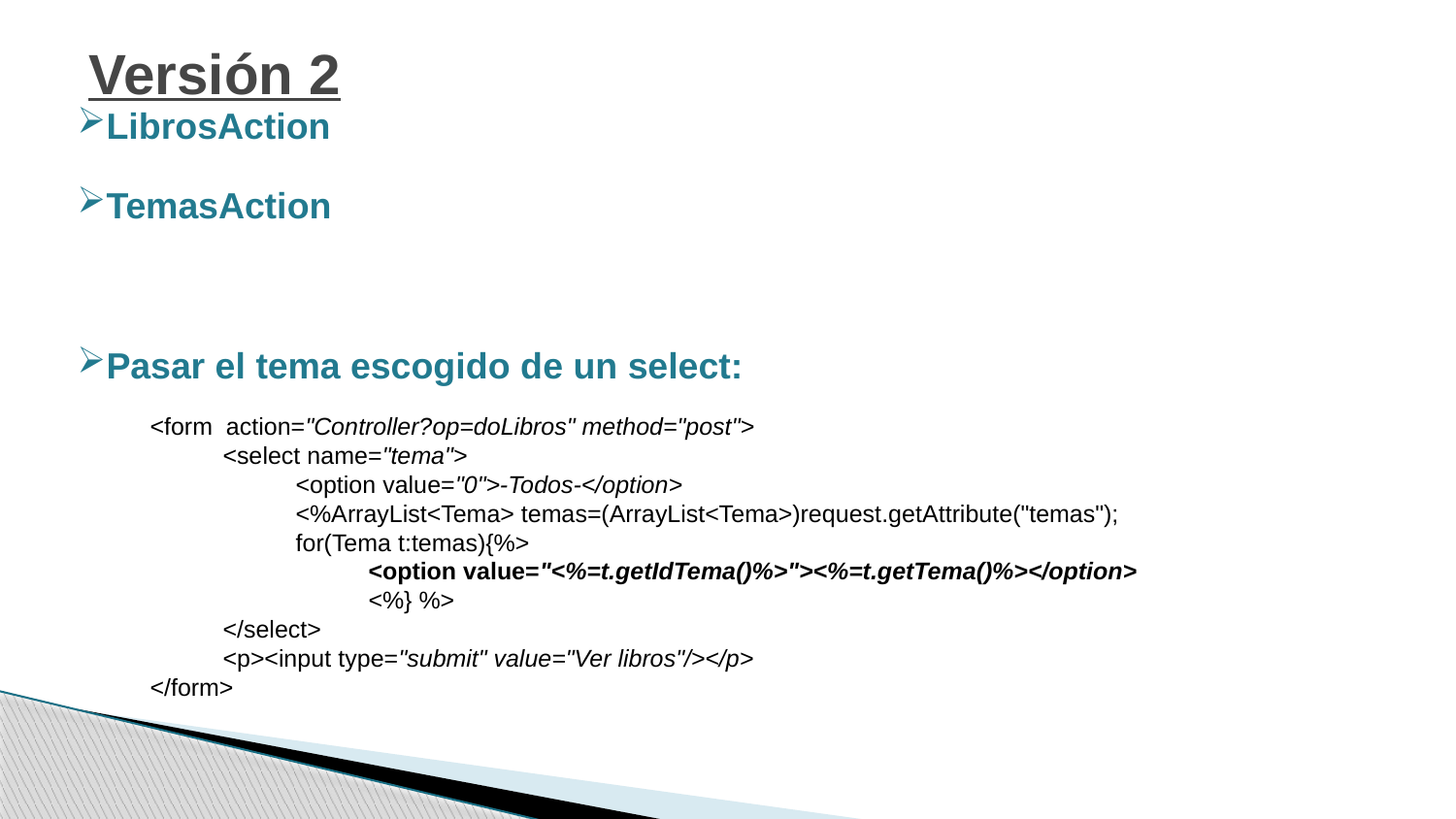

Versión 2
LibrosAction
TemasAction

Pasar el tema escogido de un select:
<form  action="Controller?op=doLibros" method="post">
<select name="tema">
<option value="0">-Todos-</option>
<%ArrayList<Tema> temas=(ArrayList<Tema>)request.getAttribute("temas");
for(Tema t:temas){%>
<option value="<%=t.getIdTema()%>"><%=t.getTema()%></option>
<%} %>
</select>
<p><input type="submit" value="Ver libros"/></p>
</form>